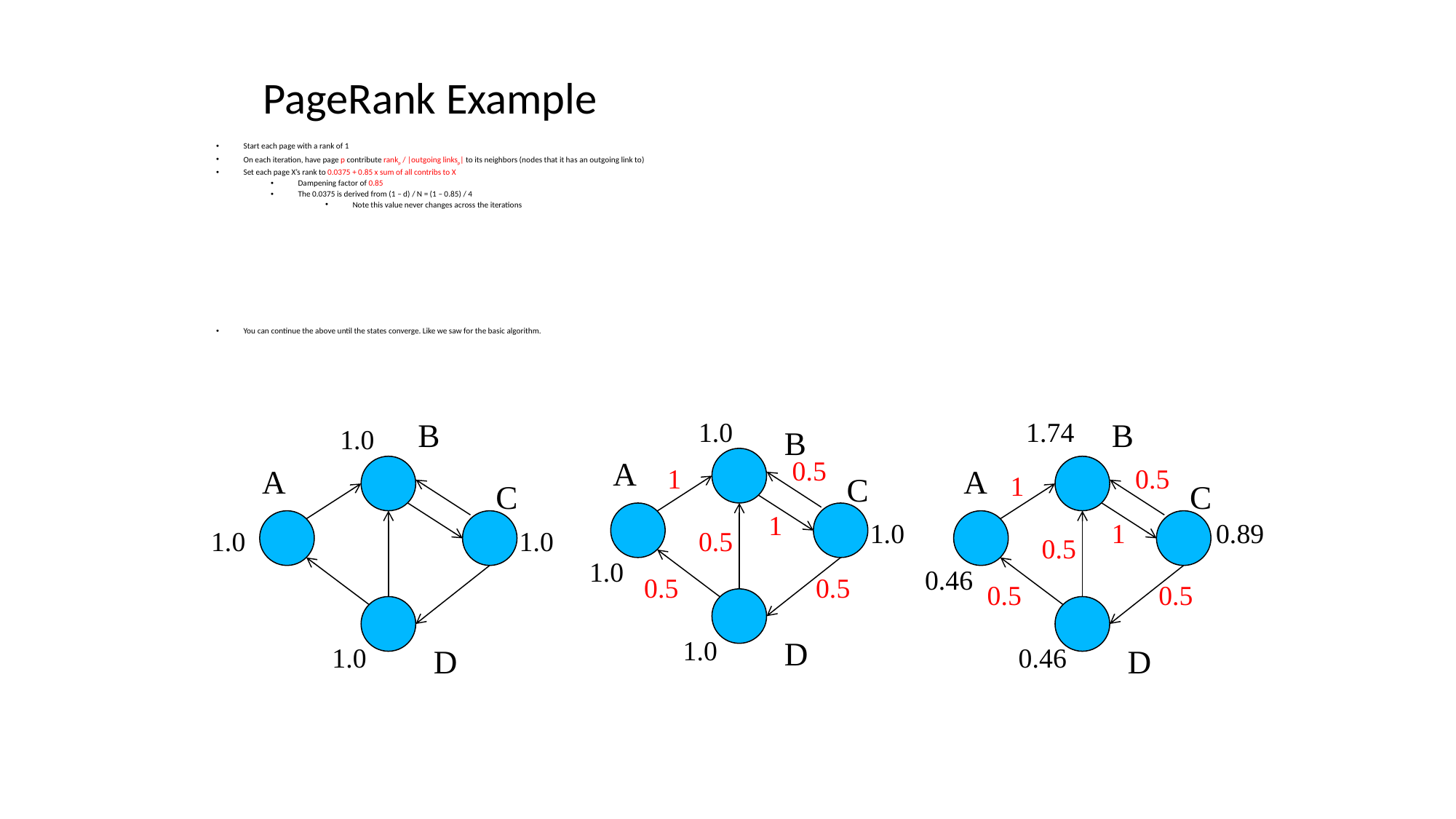

# PageRank Example
Start each page with a rank of 1
On each iteration, have page p contribute rankp / |outgoing linksp| to its neighbors (nodes that it has an outgoing link to)
Set each page X’s rank to 0.0375 + 0.85 x sum of all contribs to X
Dampening factor of 0.85
The 0.0375 is derived from (1 – d) / N = (1 – 0.85) / 4
Note this value never changes across the iterations

You can continue the above until the states converge. Like we saw for the basic algorithm.
B
B
1.0
1.74
B
1.0
A

0.5
A
A

1

0.5
C
1
C
C

1

1.0

1

0.89
1.0
1.0
0.5
0.5
1.0
0.46
0.5
0.5
0.5
0.5

D
1.0
D
D
1.0
0.46